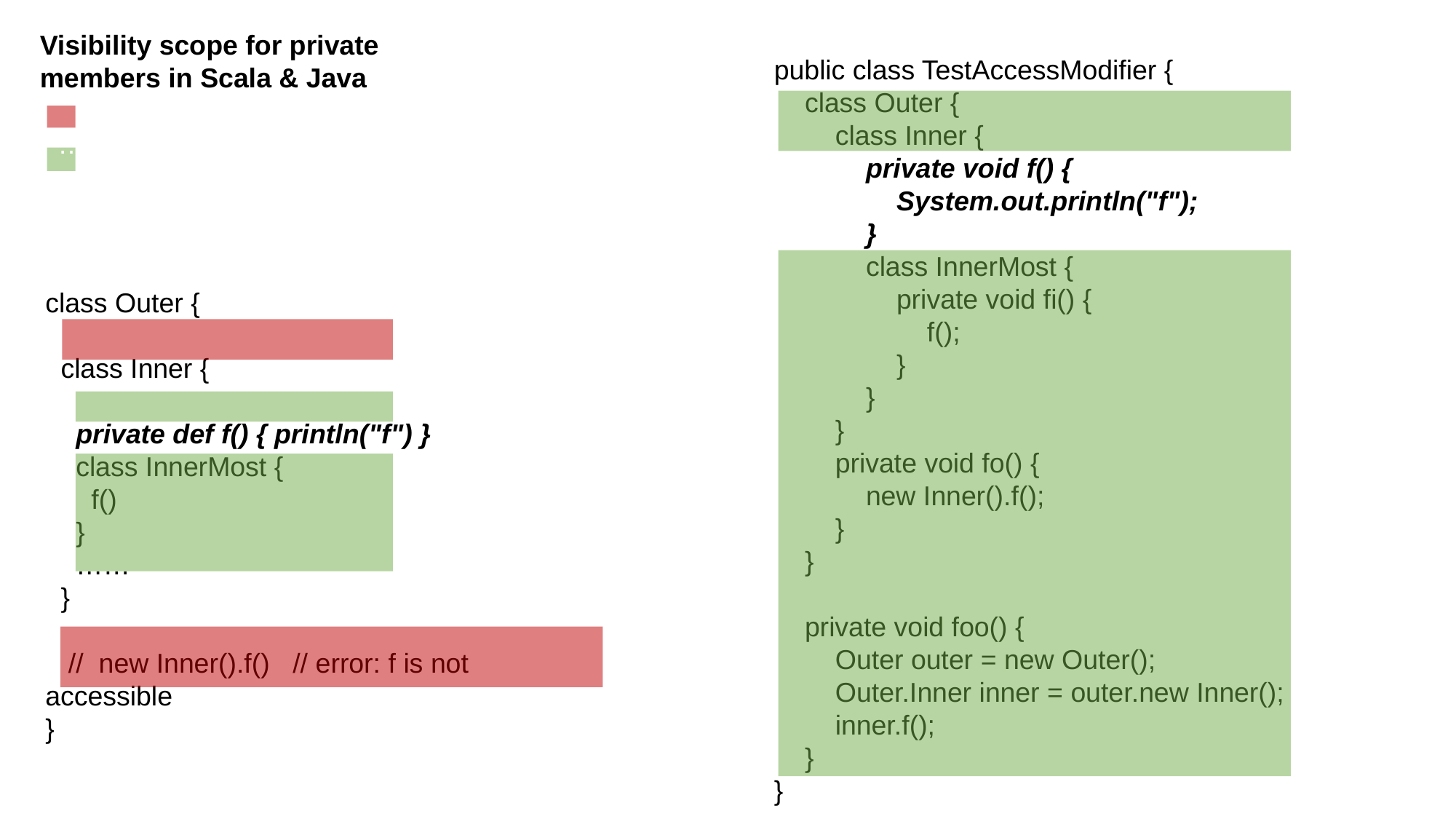

Visibility scope for private
members in Scala & Java

public class TestAccessModifier {
    class Outer {
        class Inner {
            private void f() {
                System.out.println("f");
            }
            class InnerMost {
                private void fi() {
                    f();
                }
            }
        }
        private void fo() {
            new Inner().f();
        }
    }

    private void foo() {
        Outer outer = new Outer();
        Outer.Inner inner = outer.new Inner();
        inner.f();
    }
}

….

class Outer {

  class Inner {

    private def f() { println("f") }
    class InnerMost {
      f()
    }
    ……
  }

   //  new Inner().f()   // error: f is not accessible
}